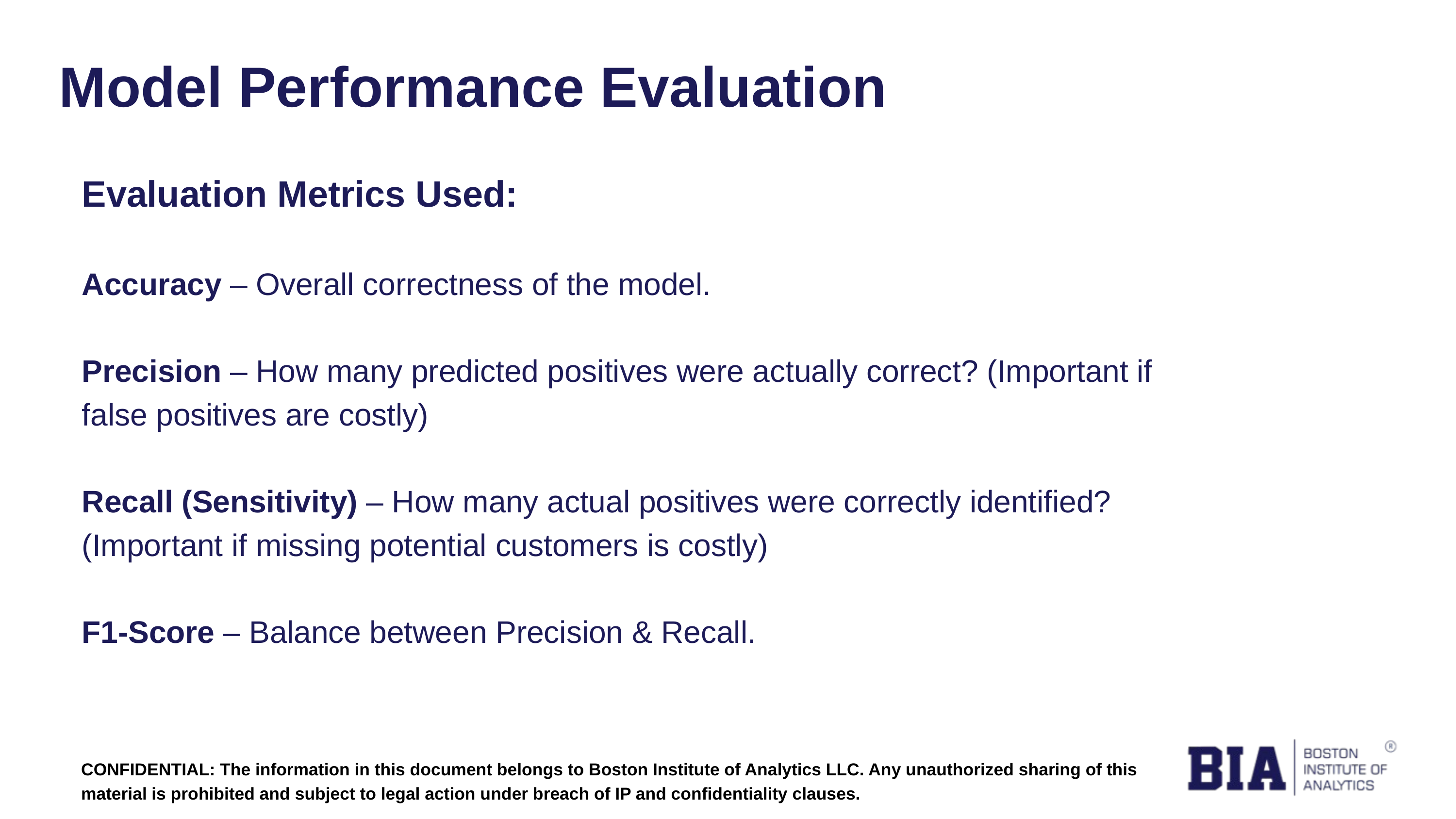

Model Performance Evaluation
Evaluation Metrics Used:

Accuracy – Overall correctness of the model.

Precision – How many predicted positives were actually correct? (Important if false positives are costly)

Recall (Sensitivity) – How many actual positives were correctly identified? (Important if missing potential customers is costly)

F1-Score – Balance between Precision & Recall.

CONFIDENTIAL: The information in this document belongs to Boston Institute of Analytics LLC. Any unauthorized sharing of this
material is prohibited and subject to legal action under breach of IP and confidentiality clauses.